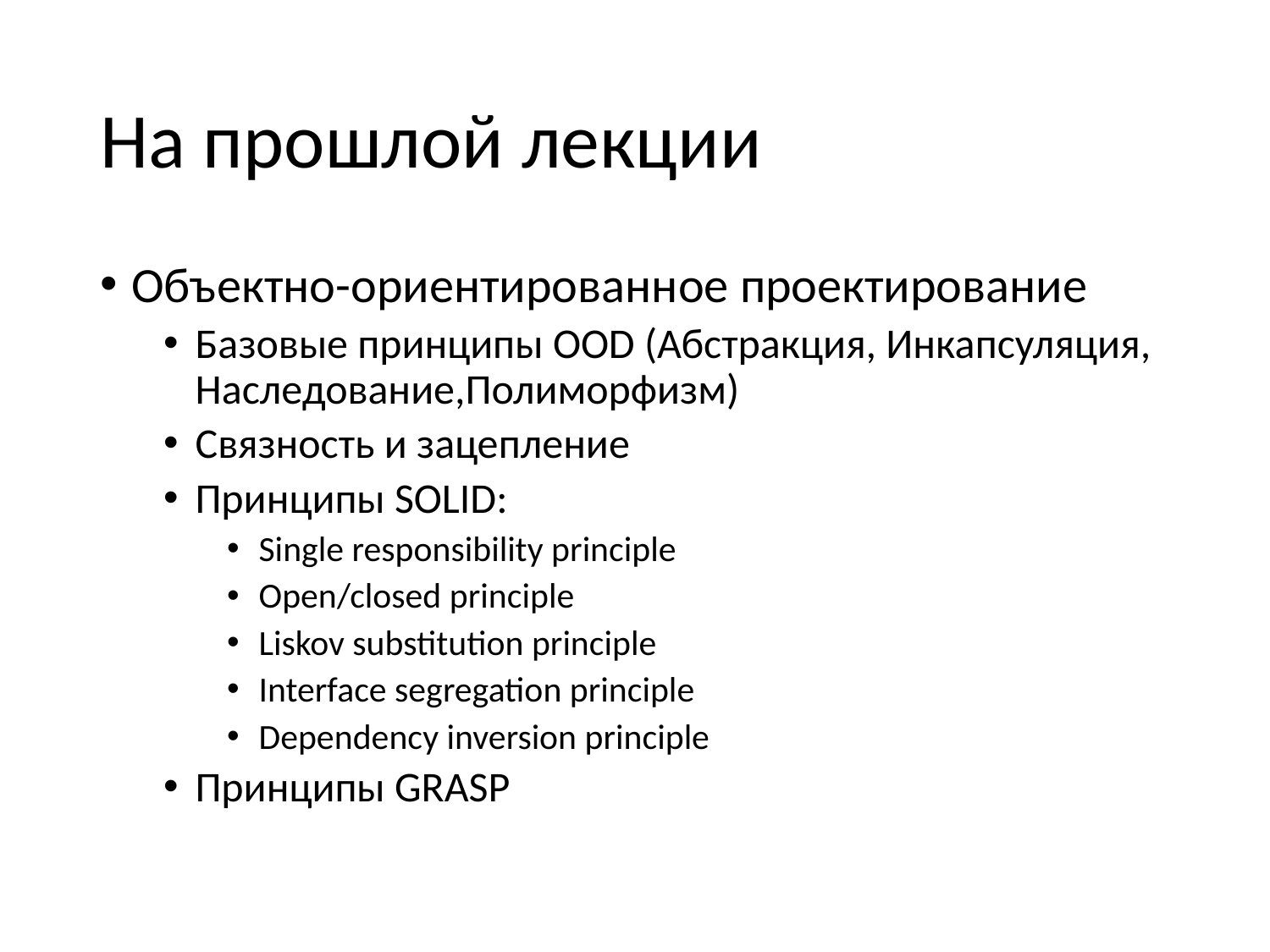

# На прошлой лекции
Объектно-ориентированное проектирование
Базовые принципы OOD (Абстракция, Инкапсуляция, Наследование,Полиморфизм)
Связность и зацепление
Принципы SOLID:
Single responsibility principle
Open/closed principle
Liskov substitution principle
Interface segregation principle
Dependency inversion principle
Принципы GRASP